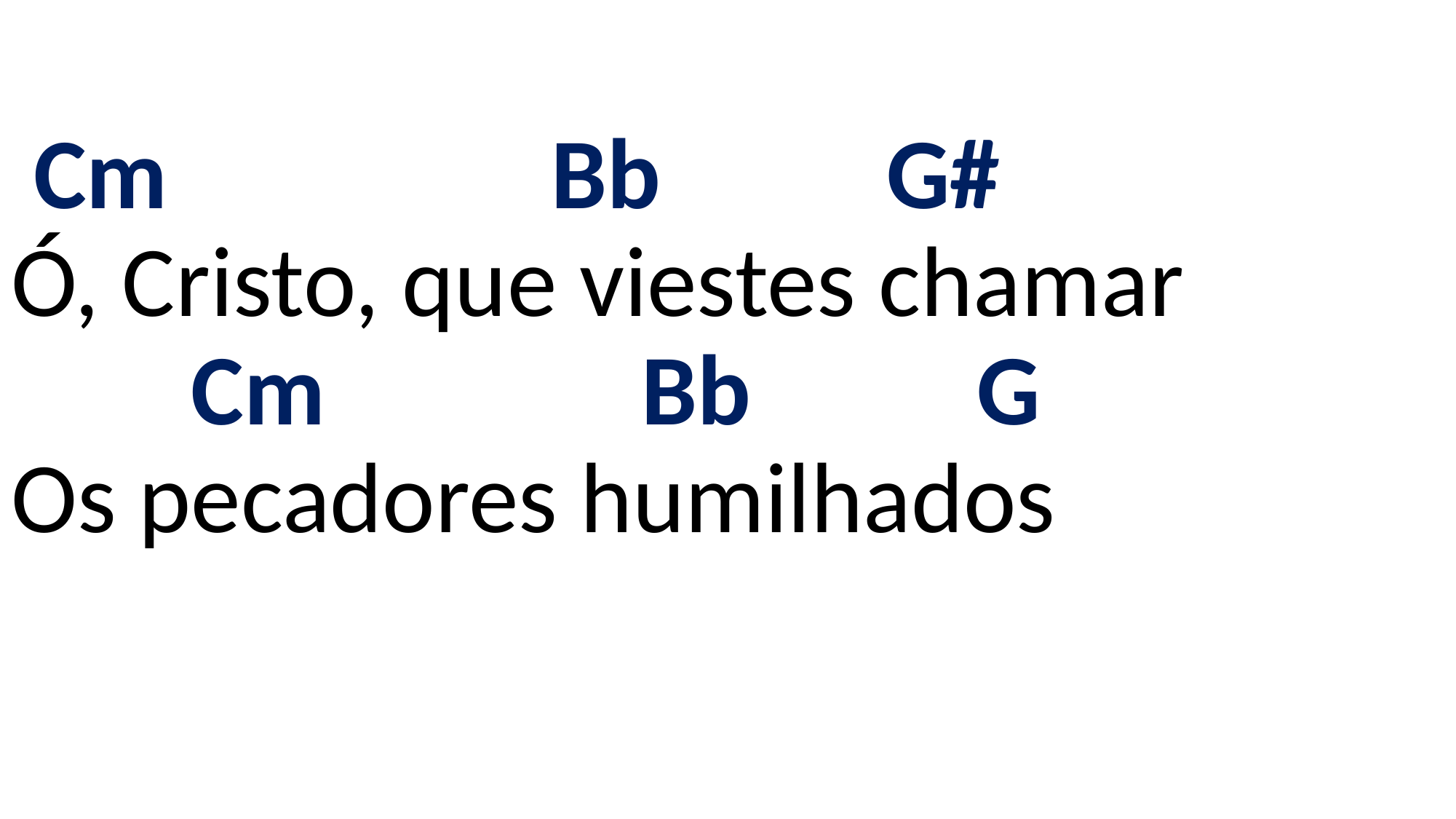

# Cm                 Bb          G# Ó, Cristo, que viestes chamar Cm              Bb          G Os pecadores humilhados